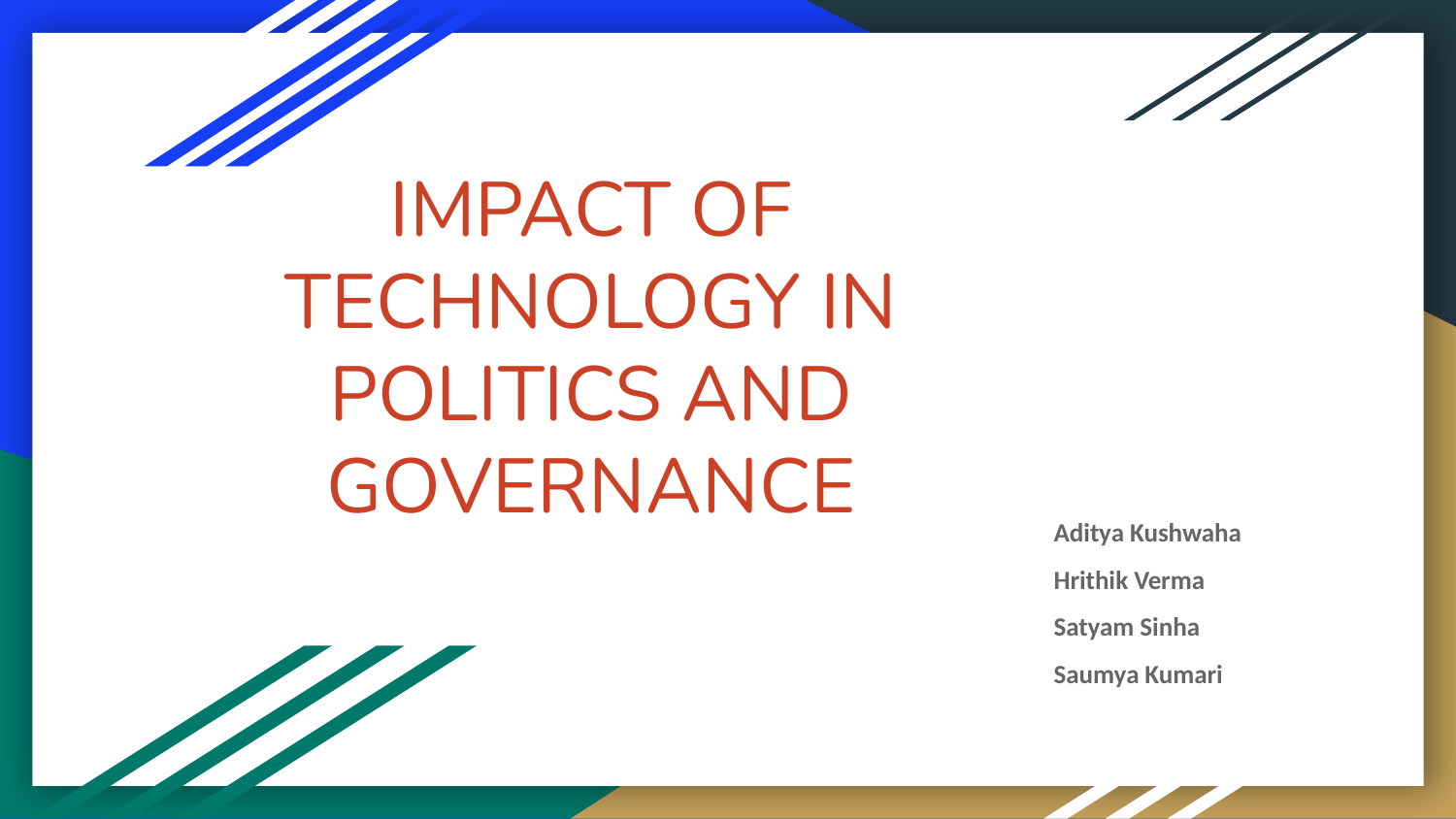

# IMPACT OF TECHNOLOGY IN POLITICS AND GOVERNANCE
Aditya Kushwaha Hrithik Verma
Satyam Sinha
Saumya Kumari